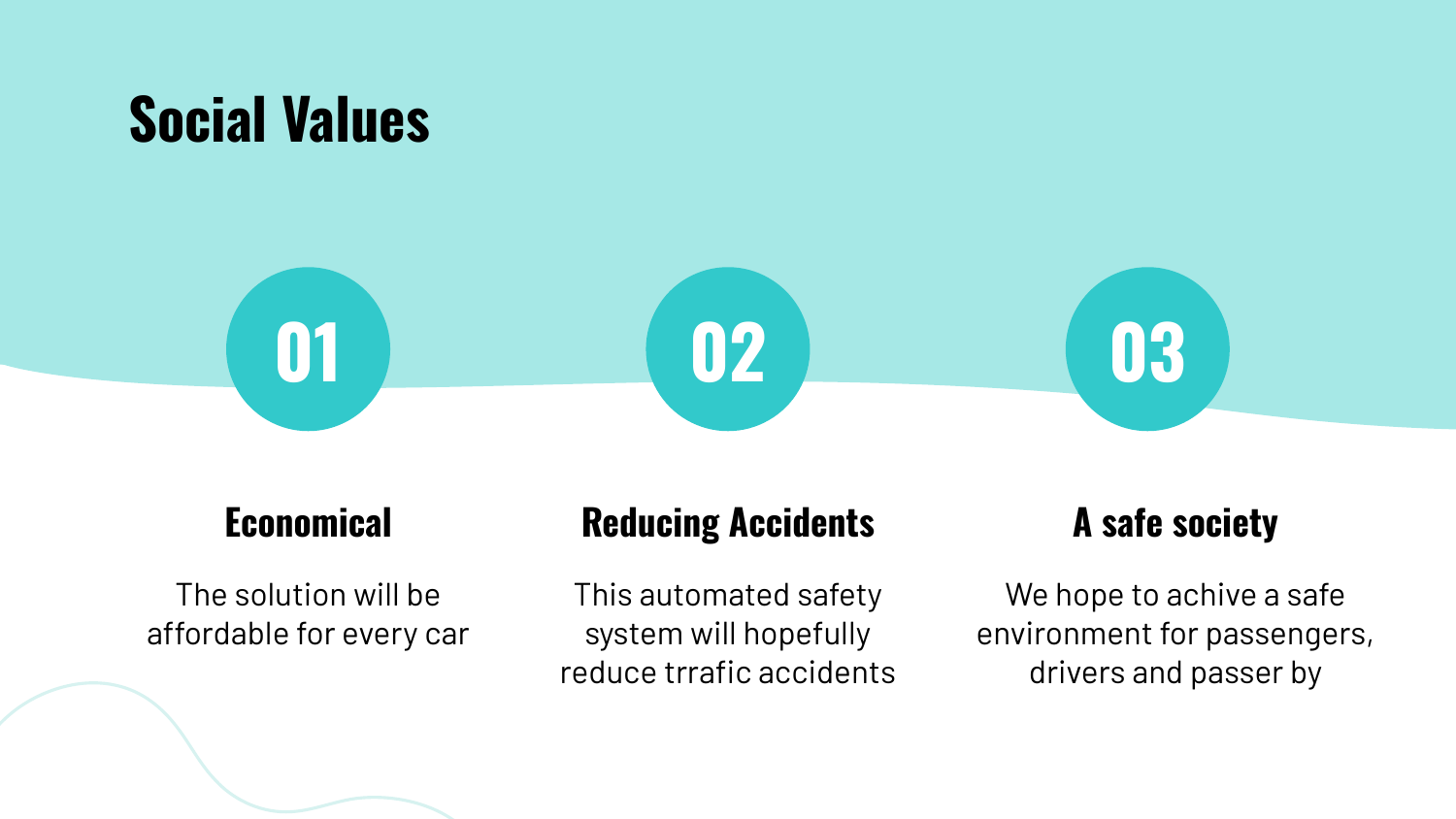

# Social Values

01
02
03
Economical
Reducing Accidents
A safe society
The solution will be affordable for every car
This automated safety system will hopefully reduce trrafic accidents
We hope to achive a safe environment for passengers, drivers and passer by